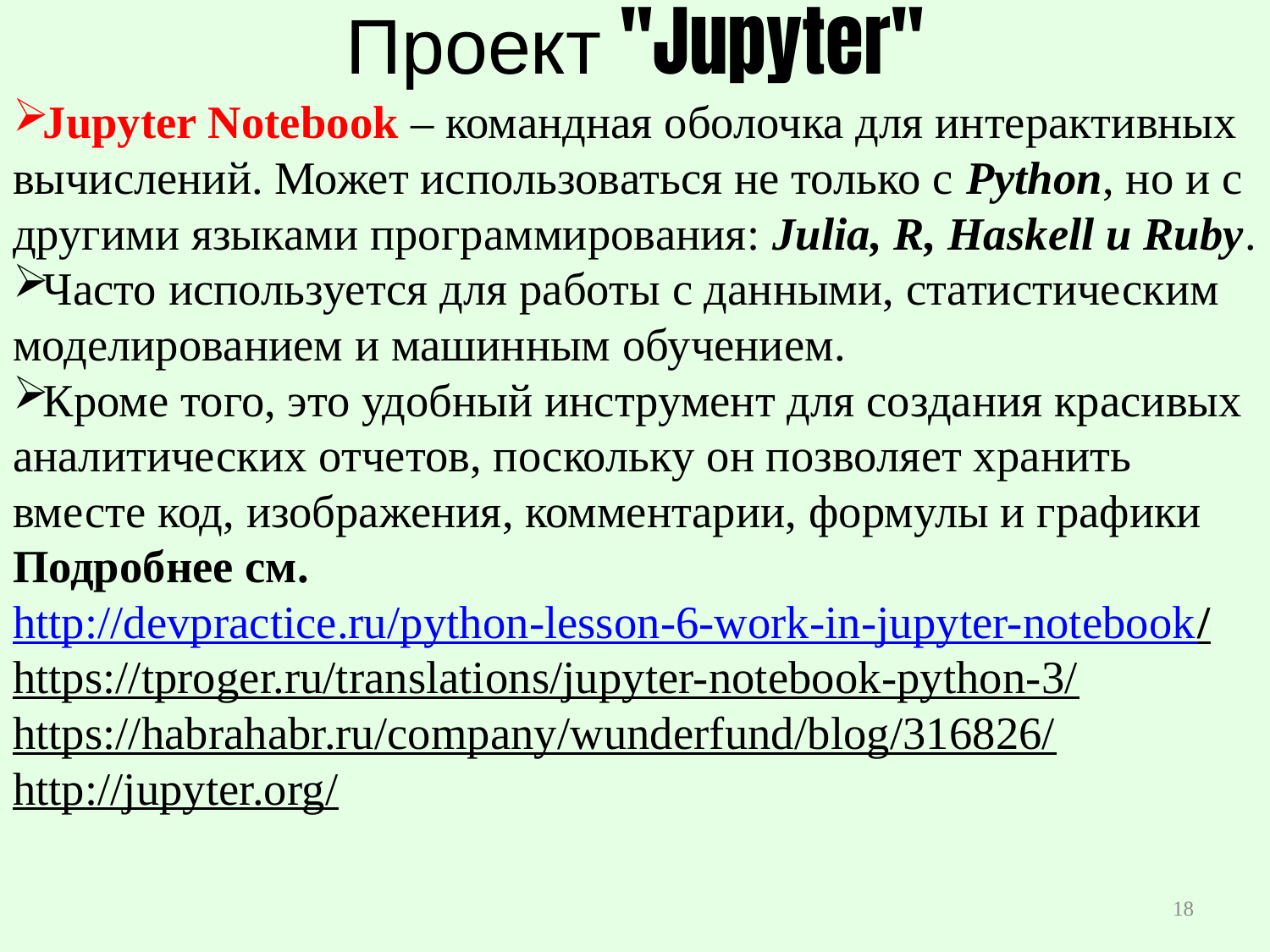

# Проект "Jupyter"
Jupyter Notebook – командная оболочка для интерактивных вычислений. Может использоваться не только с Python, но и с другими языками программирования: Julia, R, Haskell и Ruby.
Часто используется для работы с данными, статистическим моделированием и машинным обучением.
Кроме того, это удобный инструмент для создания красивых аналитических отчетов, поскольку он позволяет хранить вместе код, изображения, комментарии, формулы и графики
Подробнее см.
http://devpractice.ru/python-lesson-6-work-in-jupyter-notebook/
https://tproger.ru/translations/jupyter-notebook-python-3/
https://habrahabr.ru/company/wunderfund/blog/316826/
http://jupyter.org/
18